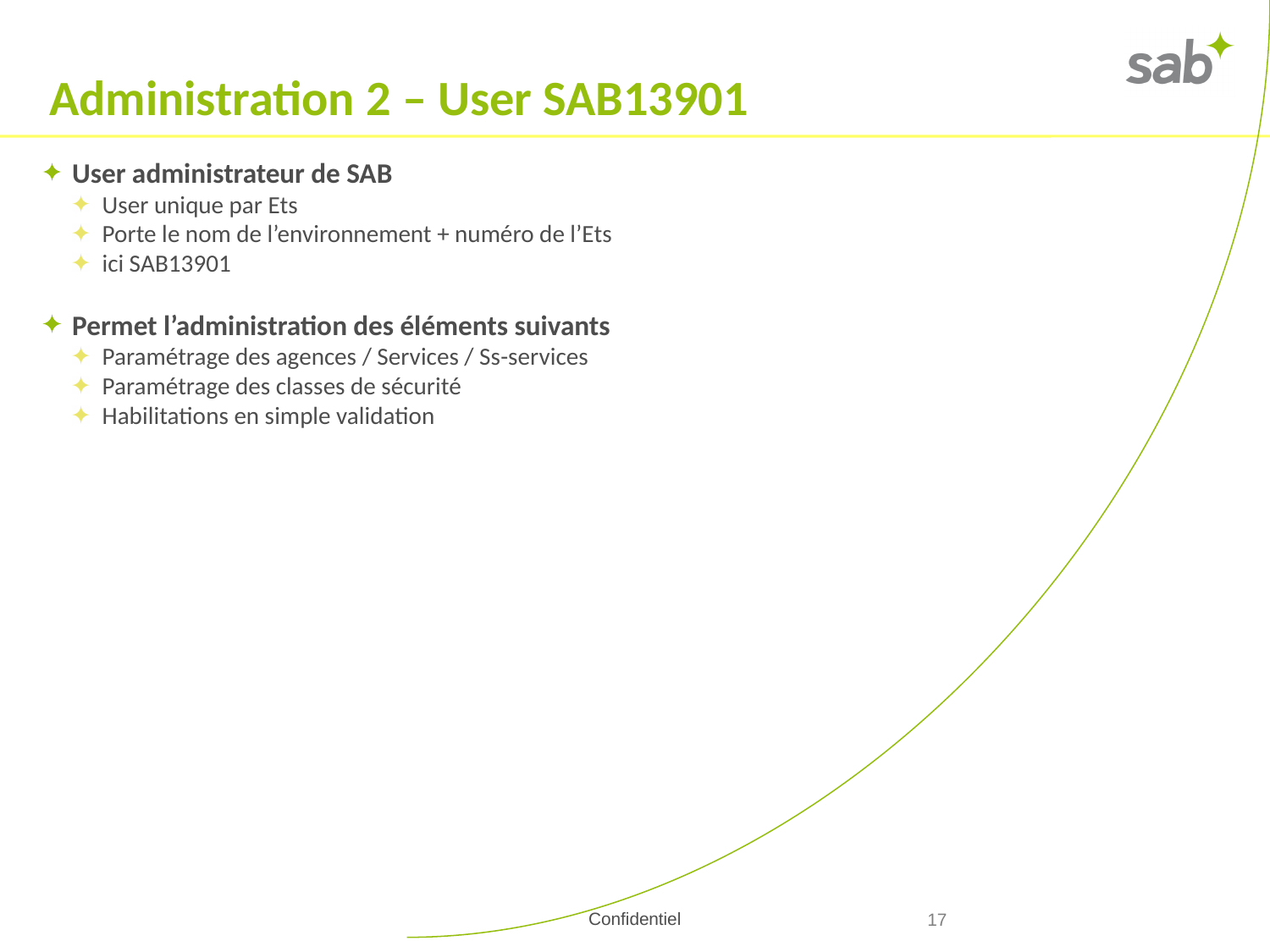

Administration 2 – User SAB13901
User administrateur de SAB
User unique par Ets
Porte le nom de l’environnement + numéro de l’Ets
ici SAB13901

Permet l’administration des éléments suivants
Paramétrage des agences / Services / Ss-services
Paramétrage des classes de sécurité
Habilitations en simple validation

17